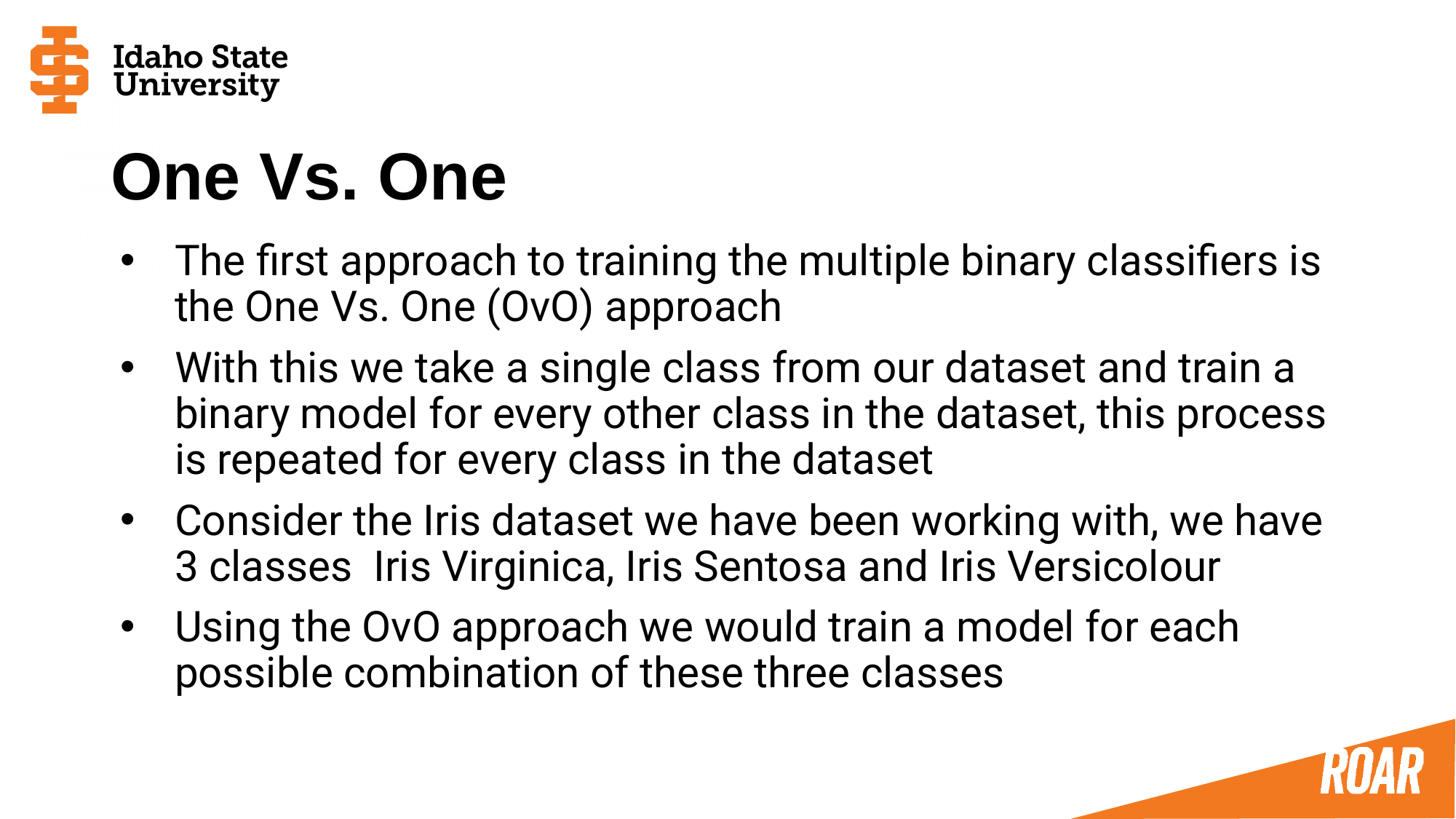

# One Vs. One
The first approach to training the multiple binary classifiers is the One Vs. One (OvO) approach
With this we take a single class from our dataset and train a binary model for every other class in the dataset, this process is repeated for every class in the dataset
Consider the Iris dataset we have been working with, we have 3 classes  Iris Virginica, Iris Sentosa and Iris Versicolour
Using the OvO approach we would train a model for each possible combination of these three classes